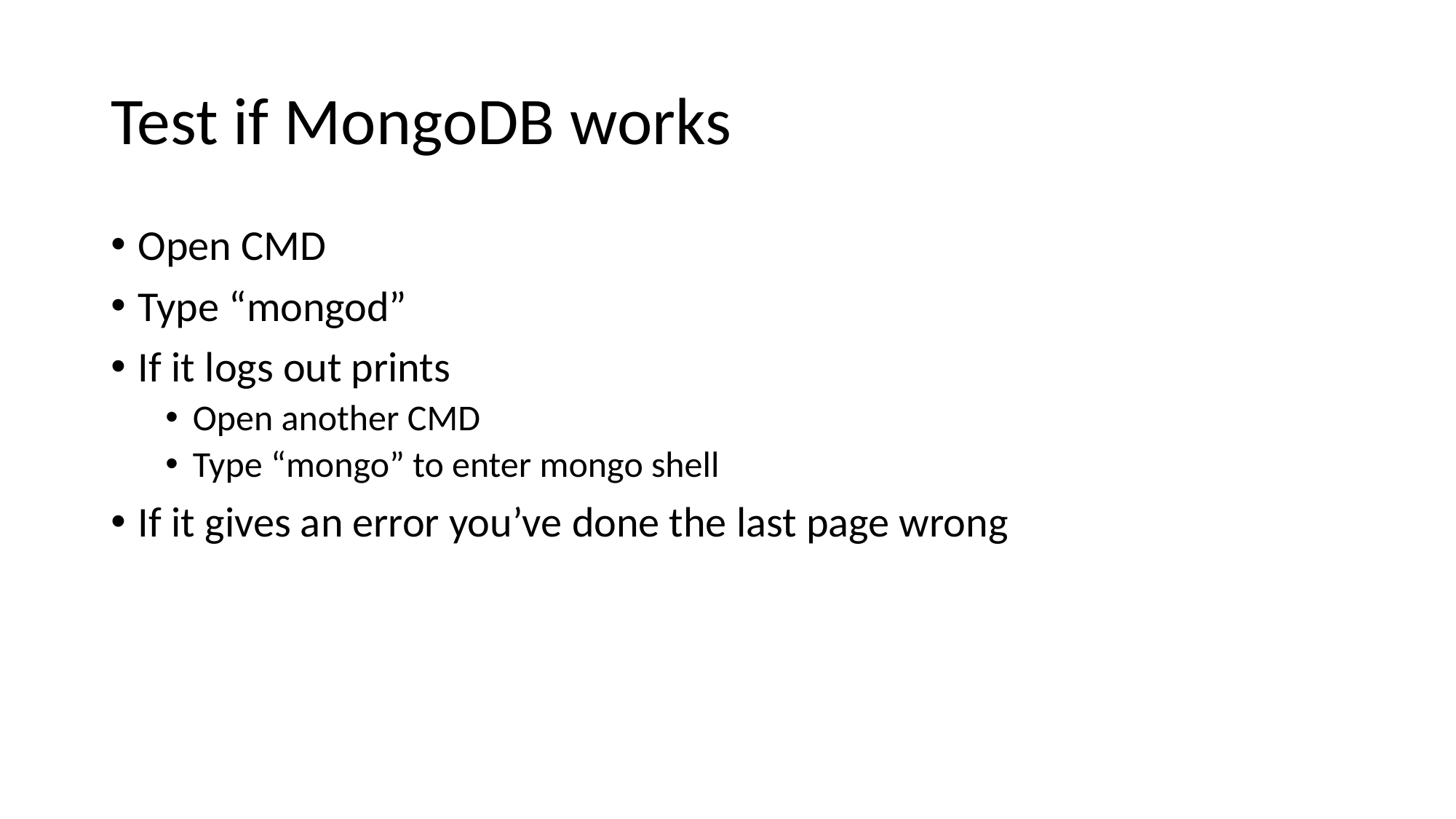

# Test if MongoDB works
Open CMD
Type “mongod”
If it logs out prints
Open another CMD
Type “mongo” to enter mongo shell
If it gives an error you’ve done the last page wrong